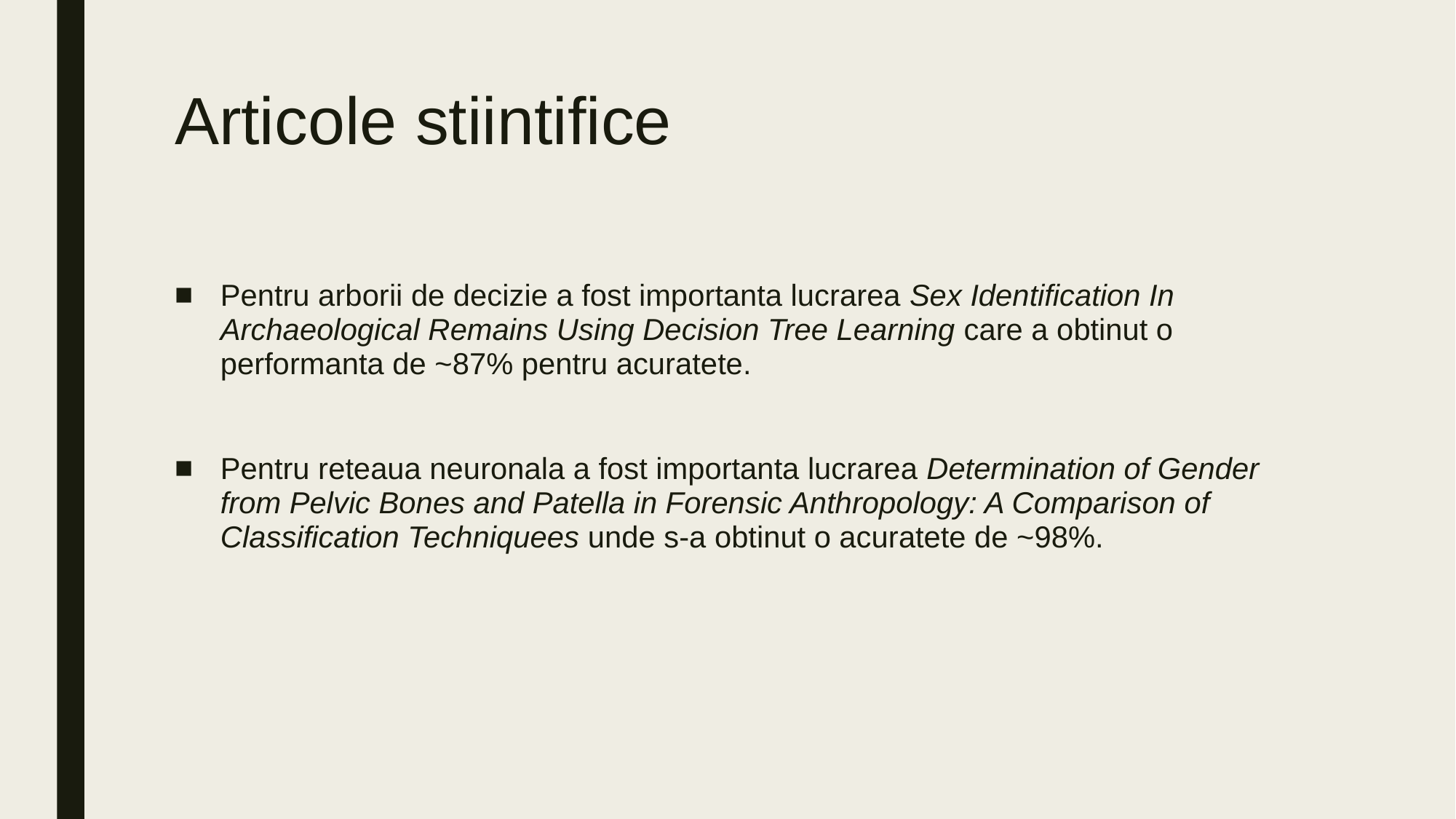

# Articole stiintifice
Pentru arborii de decizie a fost importanta lucrarea Sex Identification In Archaeological Remains Using Decision Tree Learning care a obtinut o performanta de ~87% pentru acuratete.

Pentru reteaua neuronala a fost importanta lucrarea Determination of Gender from Pelvic Bones and Patella in Forensic Anthropology: A Comparison of Classification Techniquees unde s-a obtinut o acuratete de ~98%.